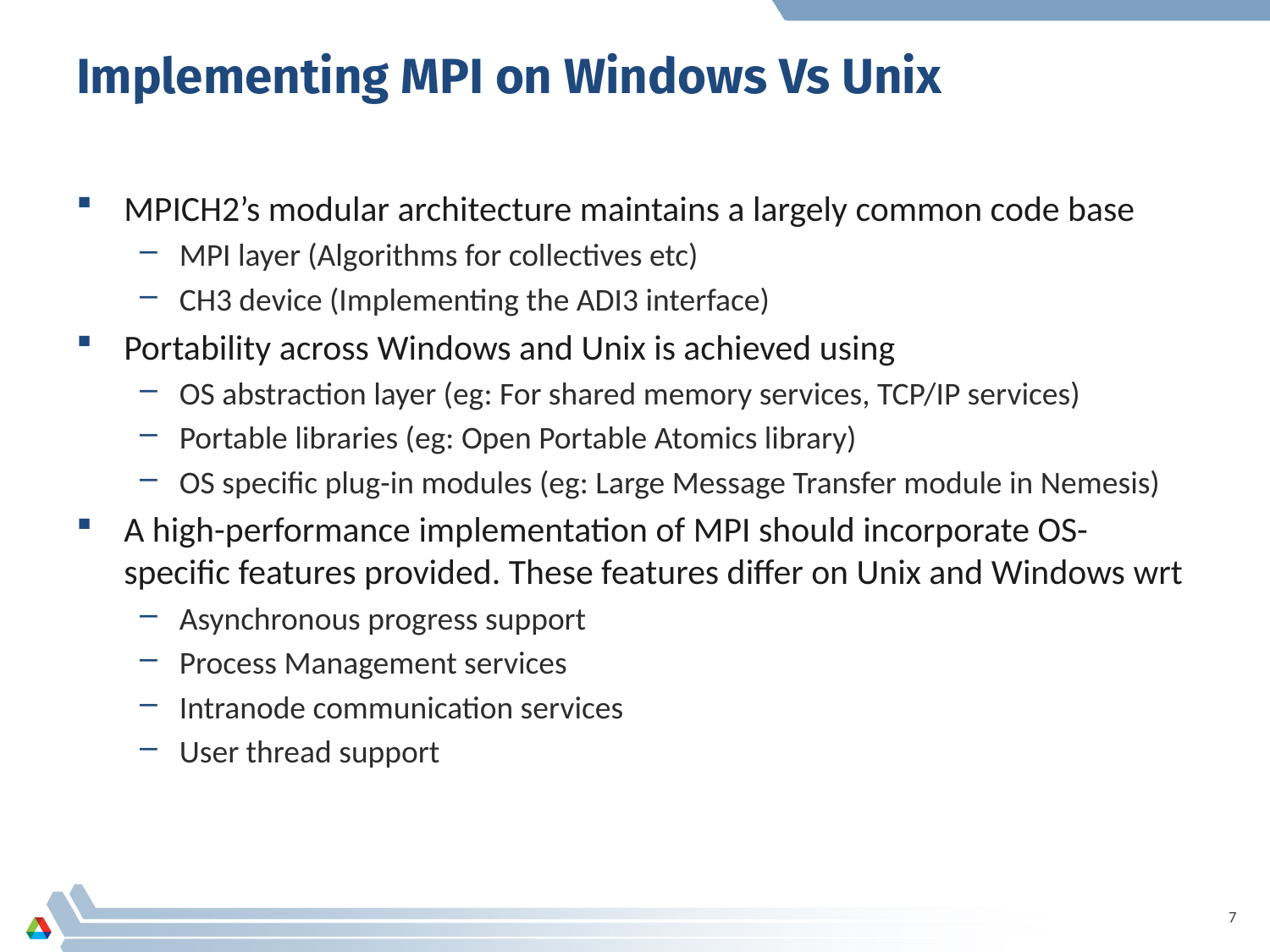

# Implementing MPI on Windows Vs Unix
MPICH2’s modular architecture maintains a largely common code base
MPI layer (Algorithms for collectives etc)
CH3 device (Implementing the ADI3 interface)
Portability across Windows and Unix is achieved using
OS abstraction layer (eg: For shared memory services, TCP/IP services)
Portable libraries (eg: Open Portable Atomics library)
OS specific plug-in modules (eg: Large Message Transfer module in Nemesis)
A high-performance implementation of MPI should incorporate OS-specific features provided. These features differ on Unix and Windows wrt
Asynchronous progress support
Process Management services
Intranode communication services
User thread support
7